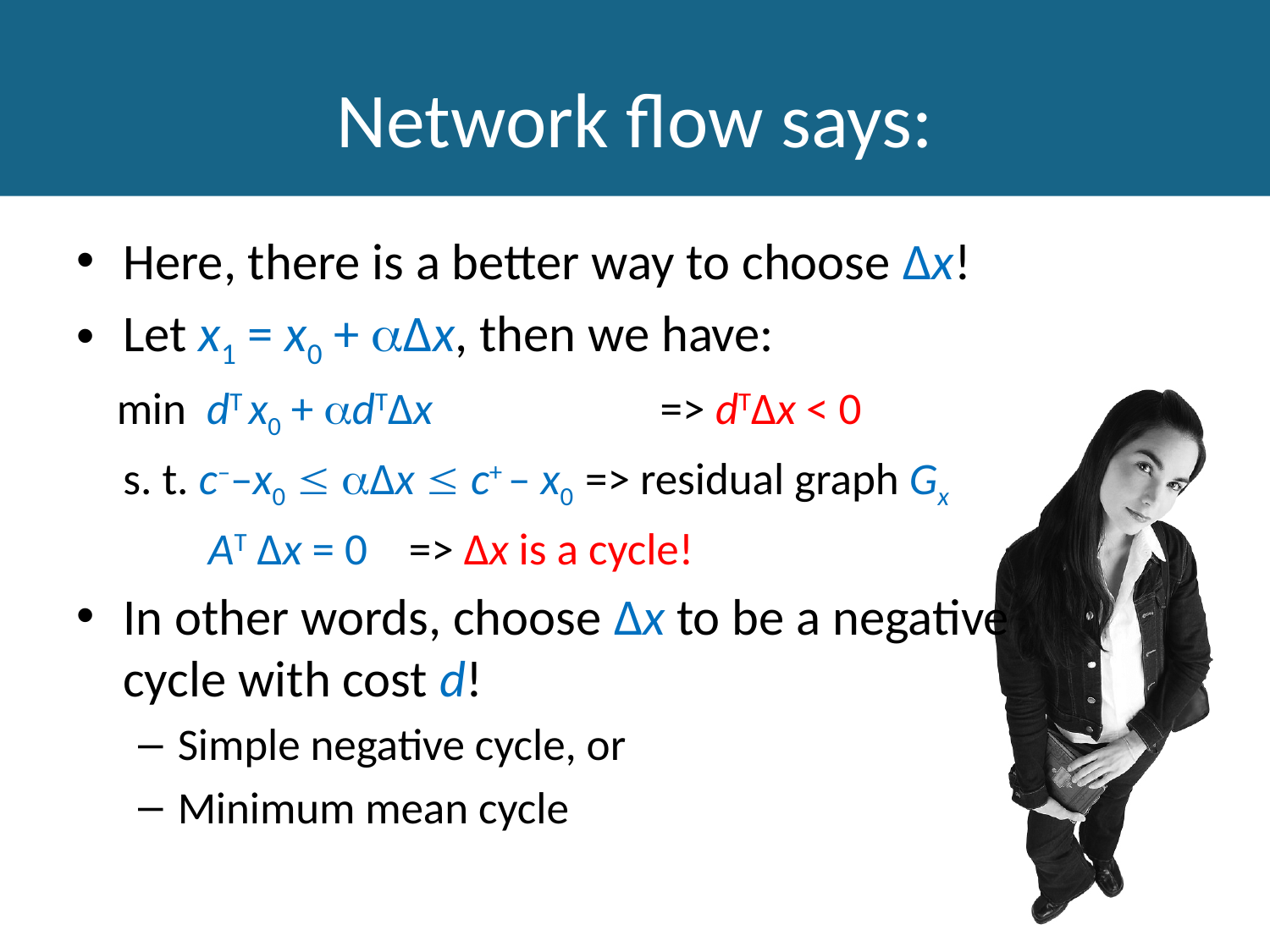

# Network flow says:
Here, there is a better way to choose ∆x!
Let x1 = x0 + α∆x, then we have:
    min  dT x0 + αdT∆x	            => dT∆x < 0
	s. t. c––x0 ≤ α∆x ≤ c+ – x0	=> residual graph Gx
		   AT ∆x = 0  		=> ∆x is a cycle!
In other words, choose ∆x to be a negative cycle with cost d!
Simple negative cycle, or
Minimum mean cycle